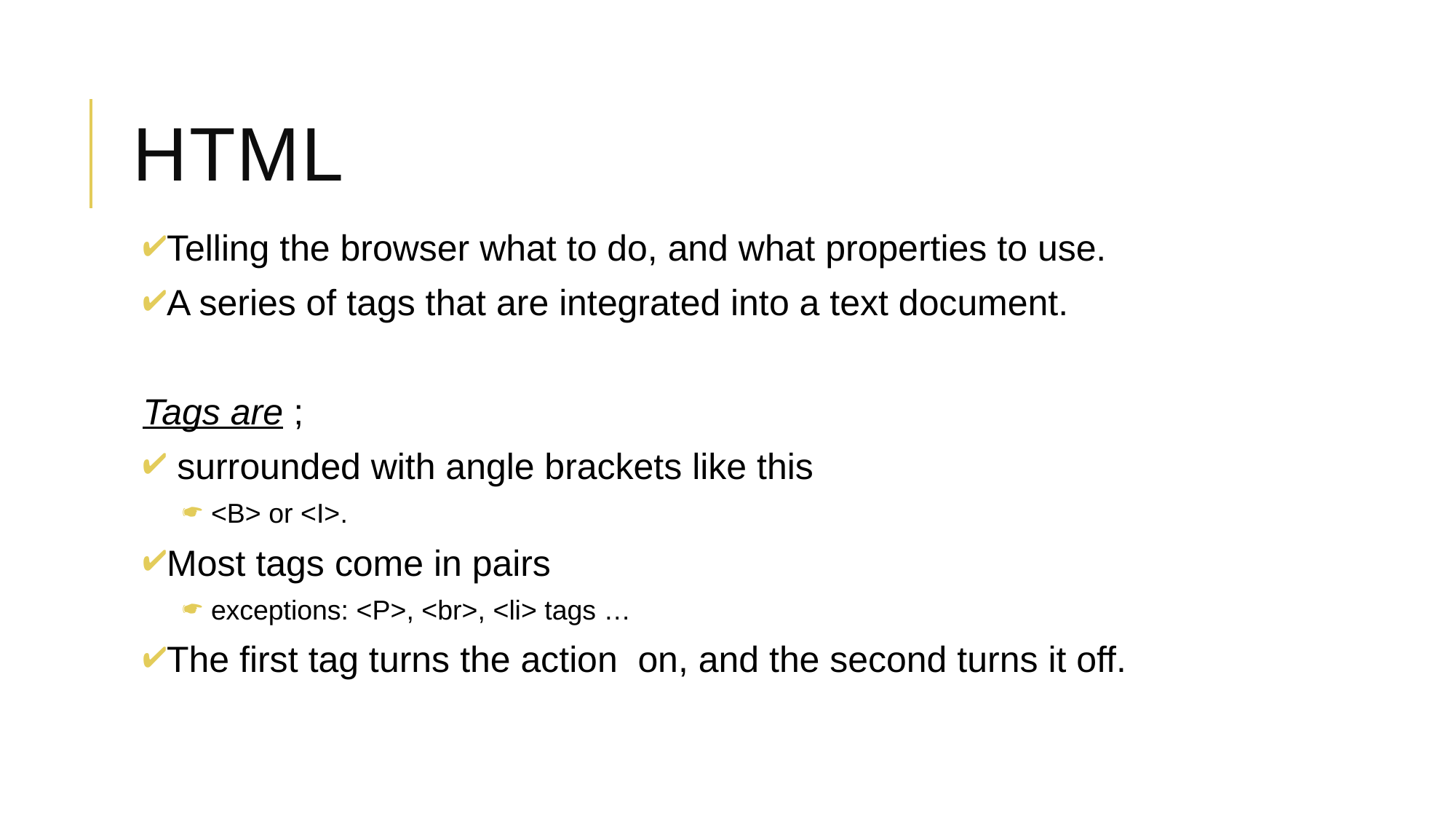

# Html
Telling the browser what to do, and what properties to use.
A series of tags that are integrated into a text document.

Tags are ;
 surrounded with angle brackets like this
 <B> or <I>.
Most tags come in pairs
 exceptions: <P>, <br>, <li> tags …
The first tag turns the action  on, and the second turns it off.